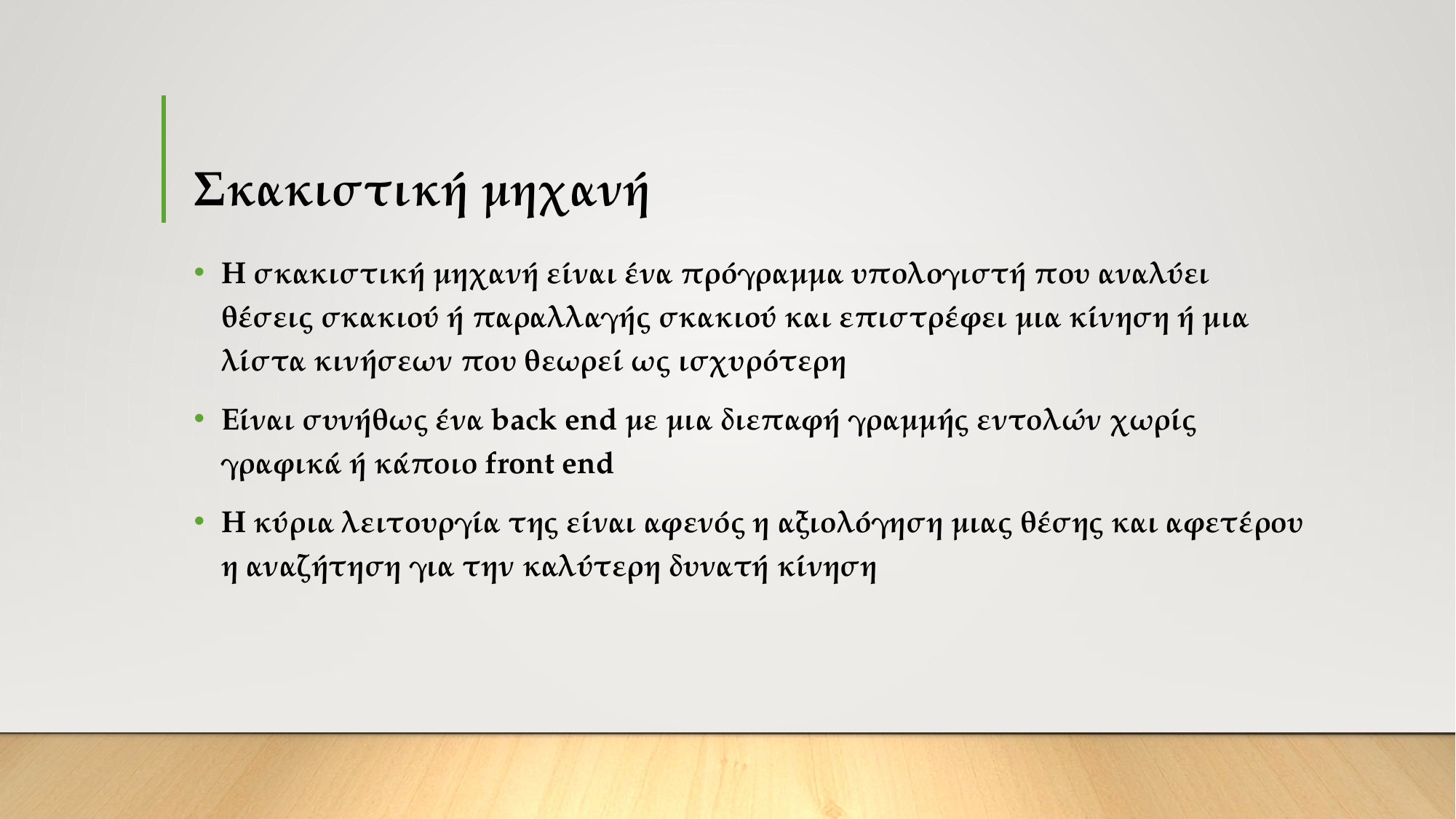

# Σκακιστική μηχανή
Η σκακιστική μηχανή είναι ένα πρόγραμμα υπολογιστή που αναλύει θέσεις σκακιού ή παραλλαγής σκακιού και επιστρέφει μια κίνηση ή μια λίστα κινήσεων που θεωρεί ως ισχυρότερη
Είναι συνήθως ένα back end με μια διεπαφή γραμμής εντολών χωρίς γραφικά ή κάποιο front end
Η κύρια λειτουργία της είναι αφενός η αξιολόγηση μιας θέσης και αφετέρου η αναζήτηση για την καλύτερη δυνατή κίνηση